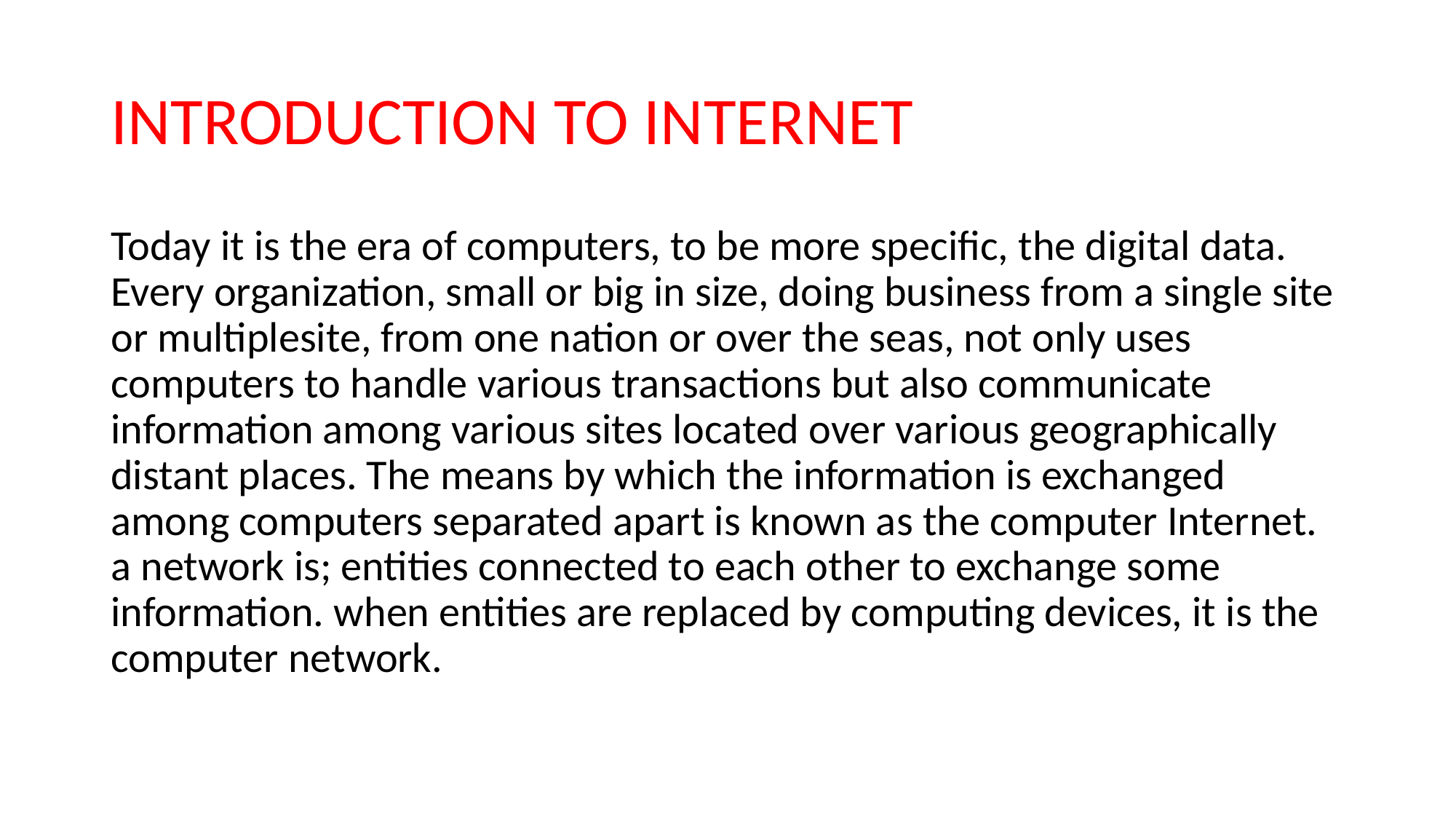

# INTRODUCTION TO INTERNET
Today it is the era of computers, to be more specific, the digital data. Every organization, small or big in size, doing business from a single site or multiplesite, from one nation or over the seas, not only uses computers to handle various transactions but also communicate information among various sites located over various geographically distant places. The means by which the information is exchanged among computers separated apart is known as the computer Internet. a network is; entities connected to each other to exchange some information. when entities are replaced by computing devices, it is the computer network.